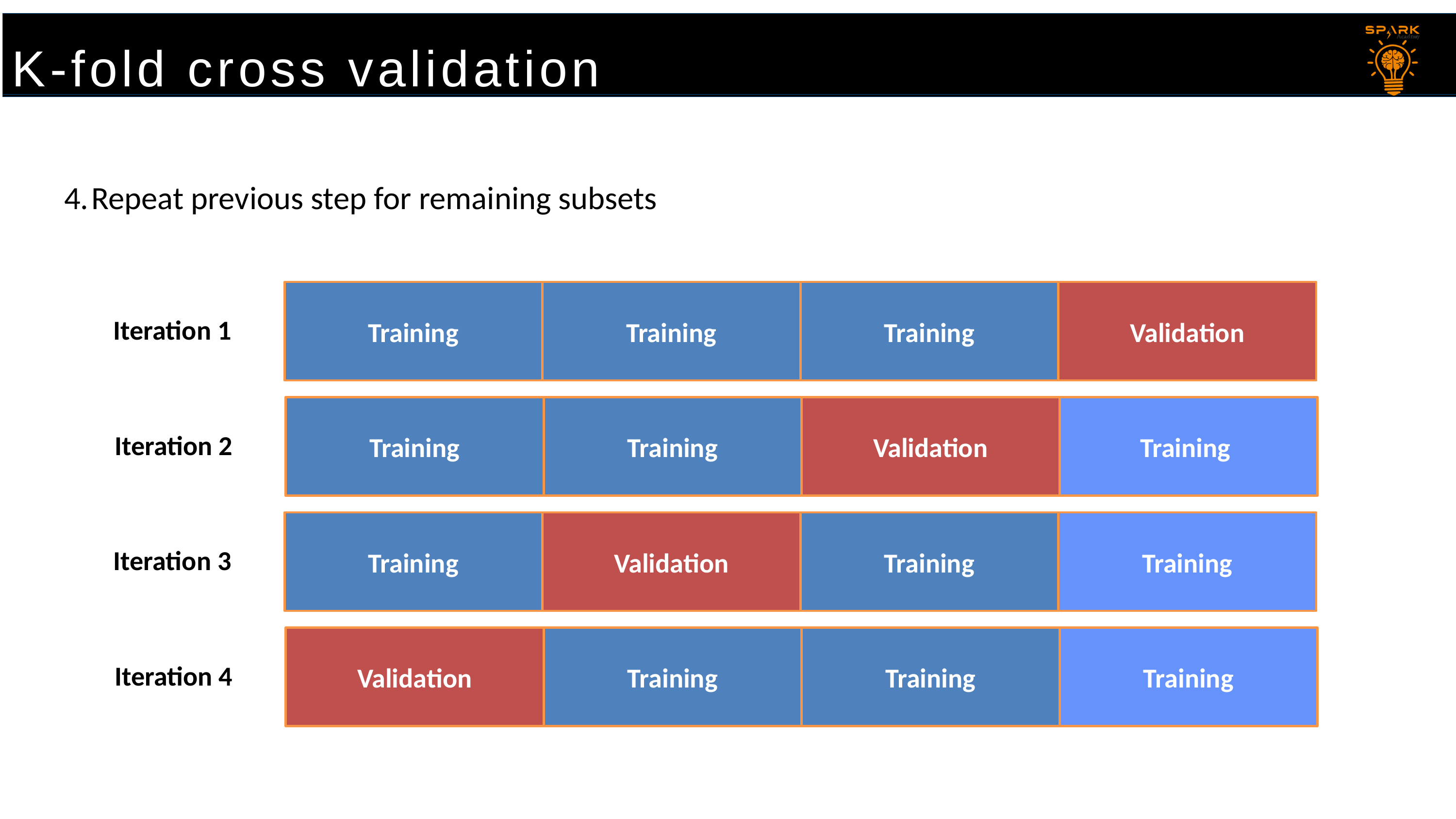

K-fold cross validation
# K-fold cross validation

Repeat previous step for remaining subsets
Training
Training
Training
Validation
Iteration 1
Training
Validation
Training
Training
Iteration 2
69
Validation
Training
Training
Training
Iteration 3
Training
Training
Validation
Training
Iteration 4